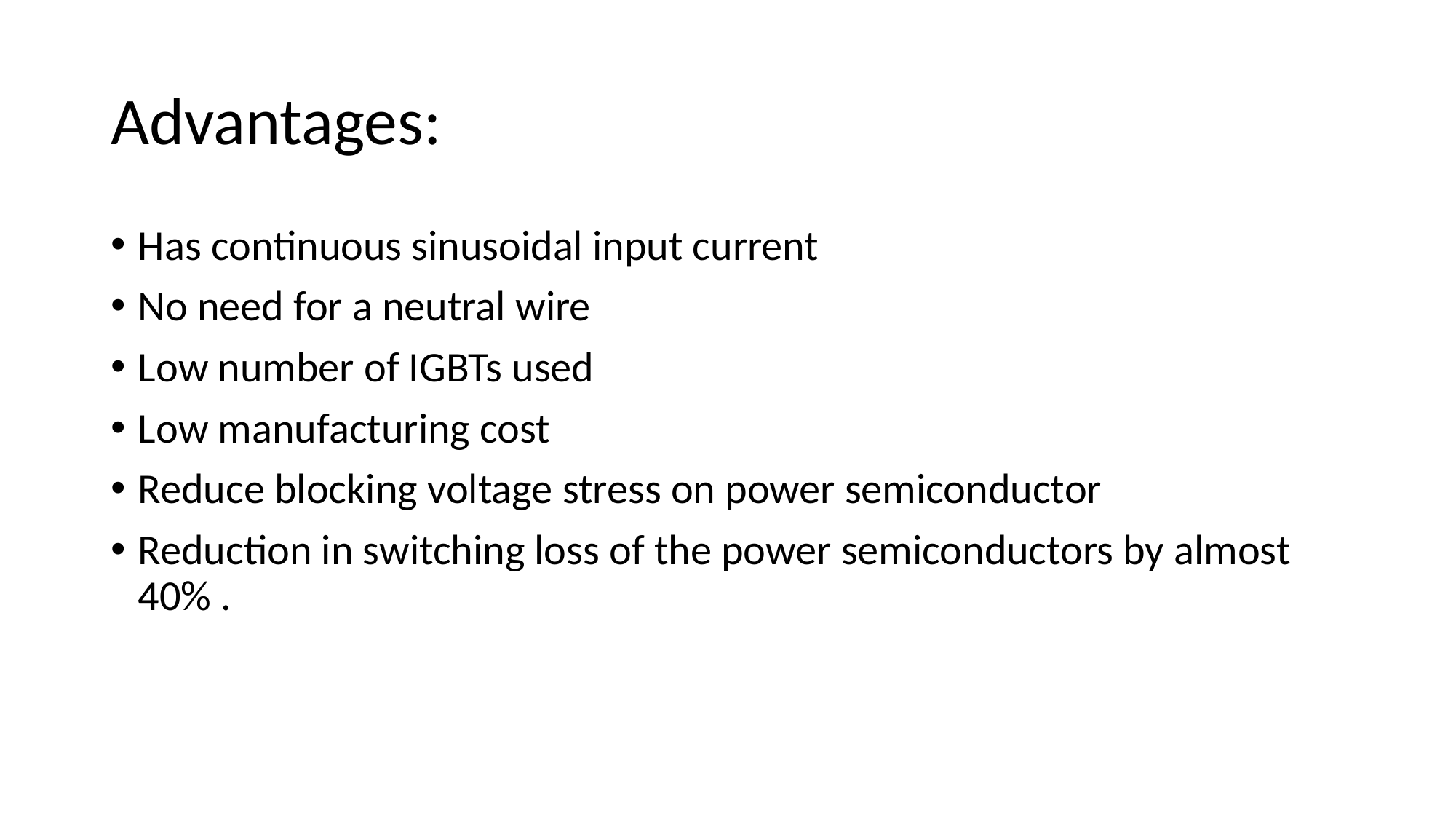

# Advantages:
Has continuous sinusoidal input current
No need for a neutral wire
Low number of IGBTs used
Low manufacturing cost
Reduce blocking voltage stress on power semiconductor
Reduction in switching loss of the power semiconductors by almost 40% .